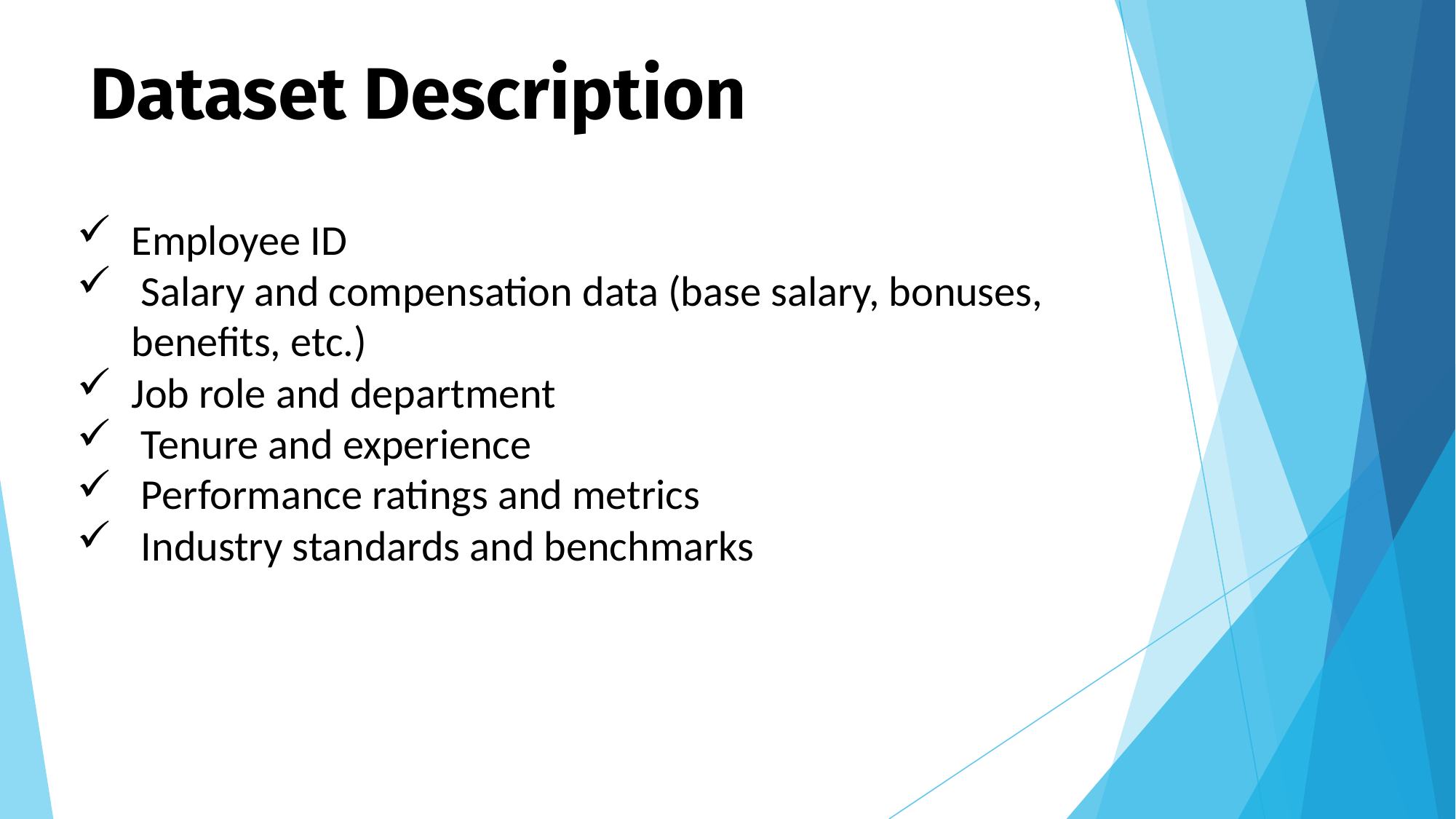

# Dataset Description
Employee ID
 Salary and compensation data (base salary, bonuses, benefits, etc.)
Job role and department
 Tenure and experience
 Performance ratings and metrics
 Industry standards and benchmarks